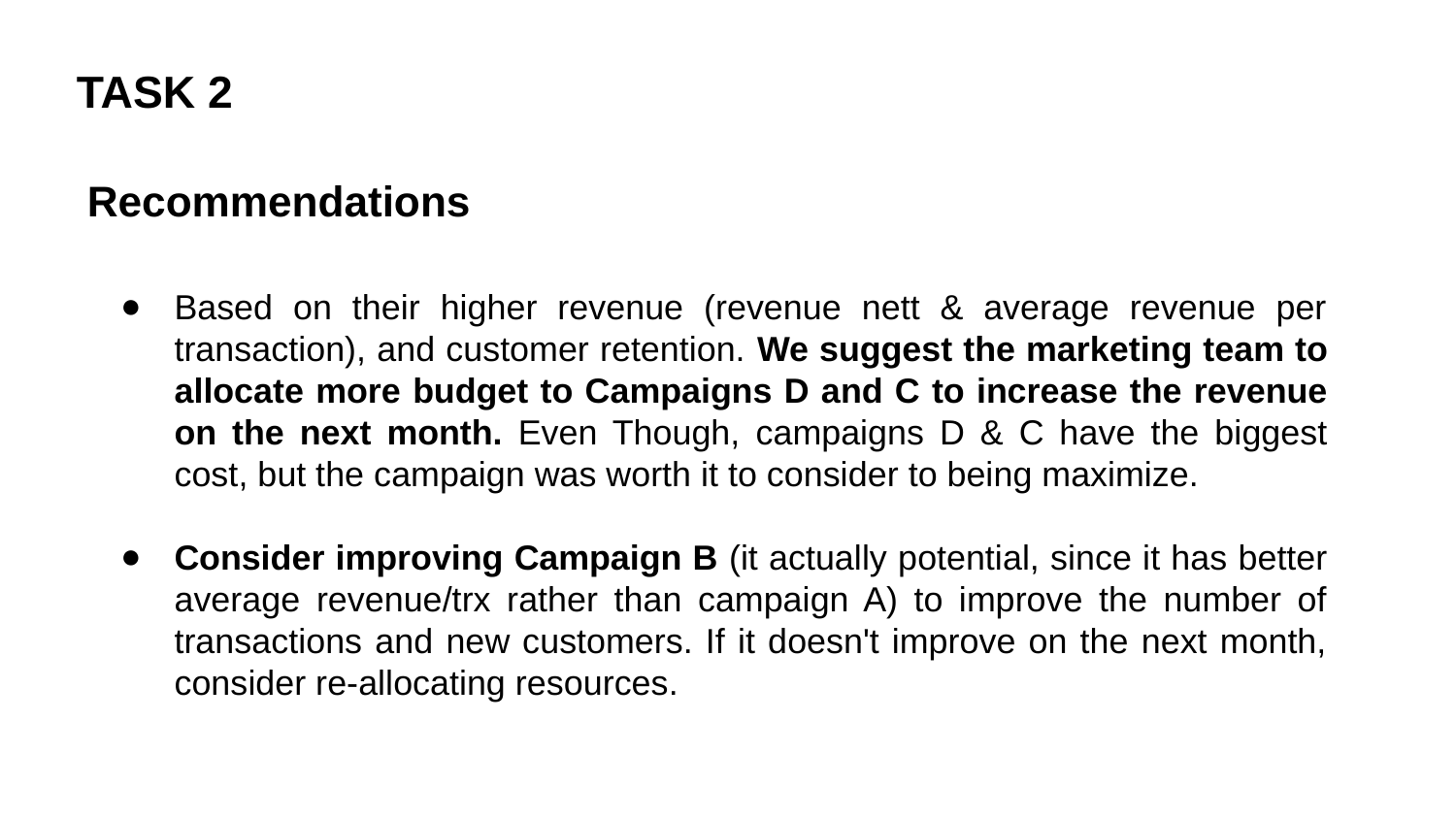

TASK 2
# Recommendations
Based on their higher revenue (revenue nett & average revenue per transaction), and customer retention. We suggest the marketing team to allocate more budget to Campaigns D and C to increase the revenue on the next month. Even Though, campaigns D & C have the biggest cost, but the campaign was worth it to consider to being maximize.

Consider improving Campaign B (it actually potential, since it has better average revenue/trx rather than campaign A) to improve the number of transactions and new customers. If it doesn't improve on the next month, consider re-allocating resources.